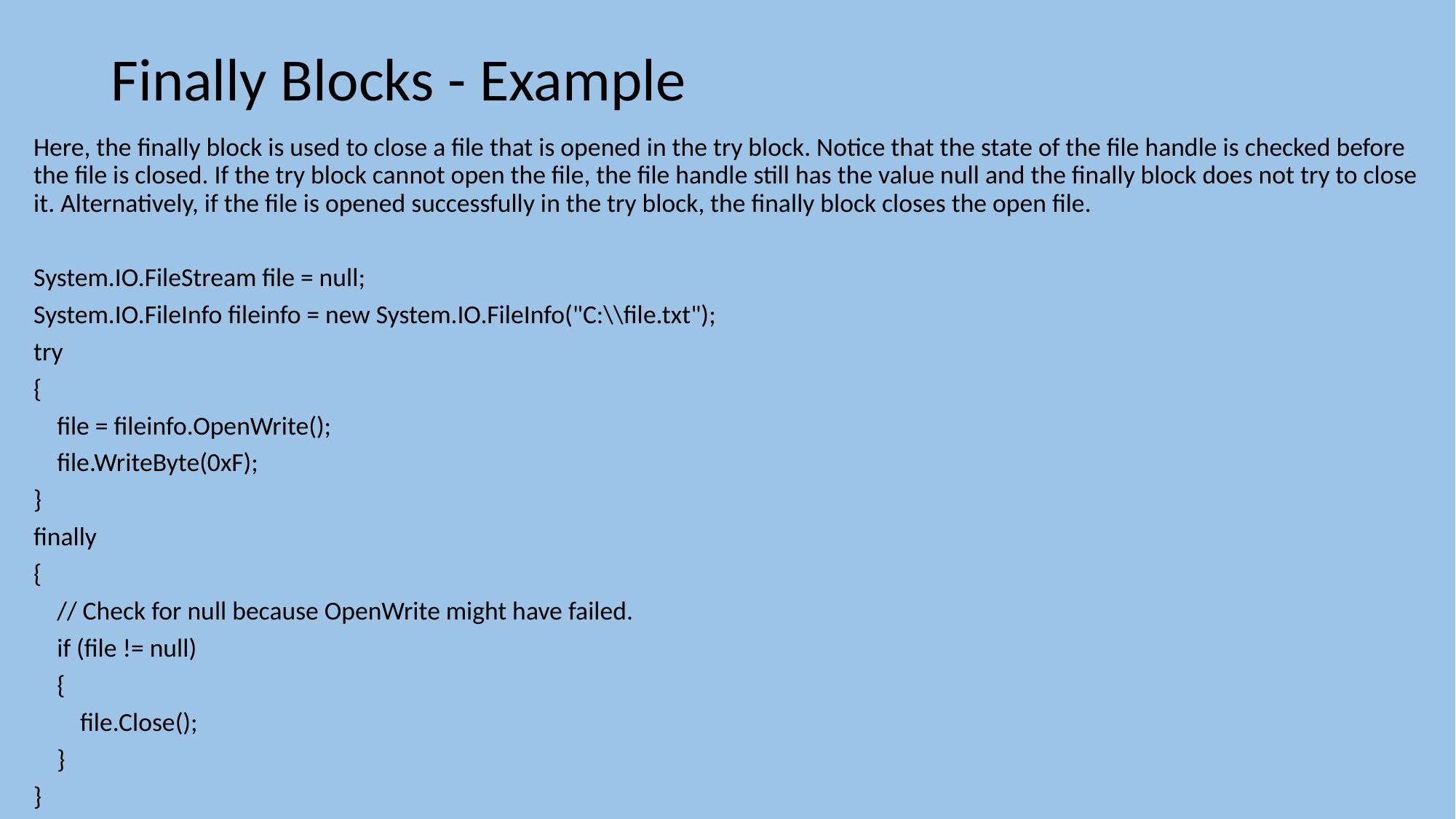

# Finally Blocks - Example
Here, the finally block is used to close a file that is opened in the try block. Notice that the state of the file handle is checked before the file is closed. If the try block cannot open the file, the file handle still has the value null and the finally block does not try to close it. Alternatively, if the file is opened successfully in the try block, the finally block closes the open file.

System.IO.FileStream file = null;
System.IO.FileInfo fileinfo = new System.IO.FileInfo("C:\\file.txt");
try
{
    file = fileinfo.OpenWrite();
    file.WriteByte(0xF);
}
finally
{
    // Check for null because OpenWrite might have failed.
    if (file != null)
    {
        file.Close();
    }
}